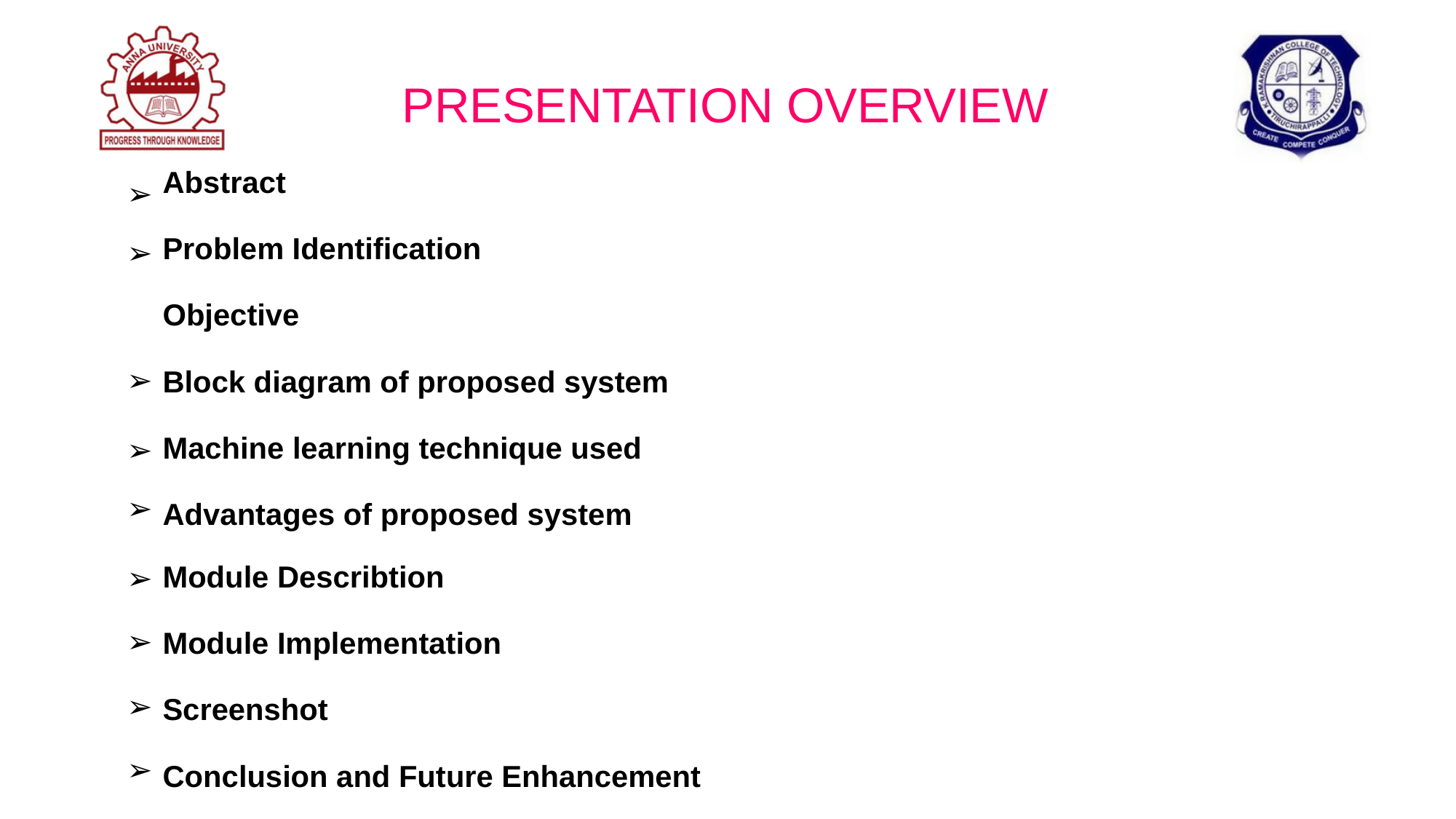

PRESENTATION OVERVIEW
Abstract
Problem Identification
Objective
Block diagram of proposed system
Machine learning technique used
Advantages of proposed system
➢
➢ ➢ ➢
➢ ➢ ➢
Module Describtion
Module Implementation
Screenshot
Conclusion and Future Enhancement
➢ ➢ ➢